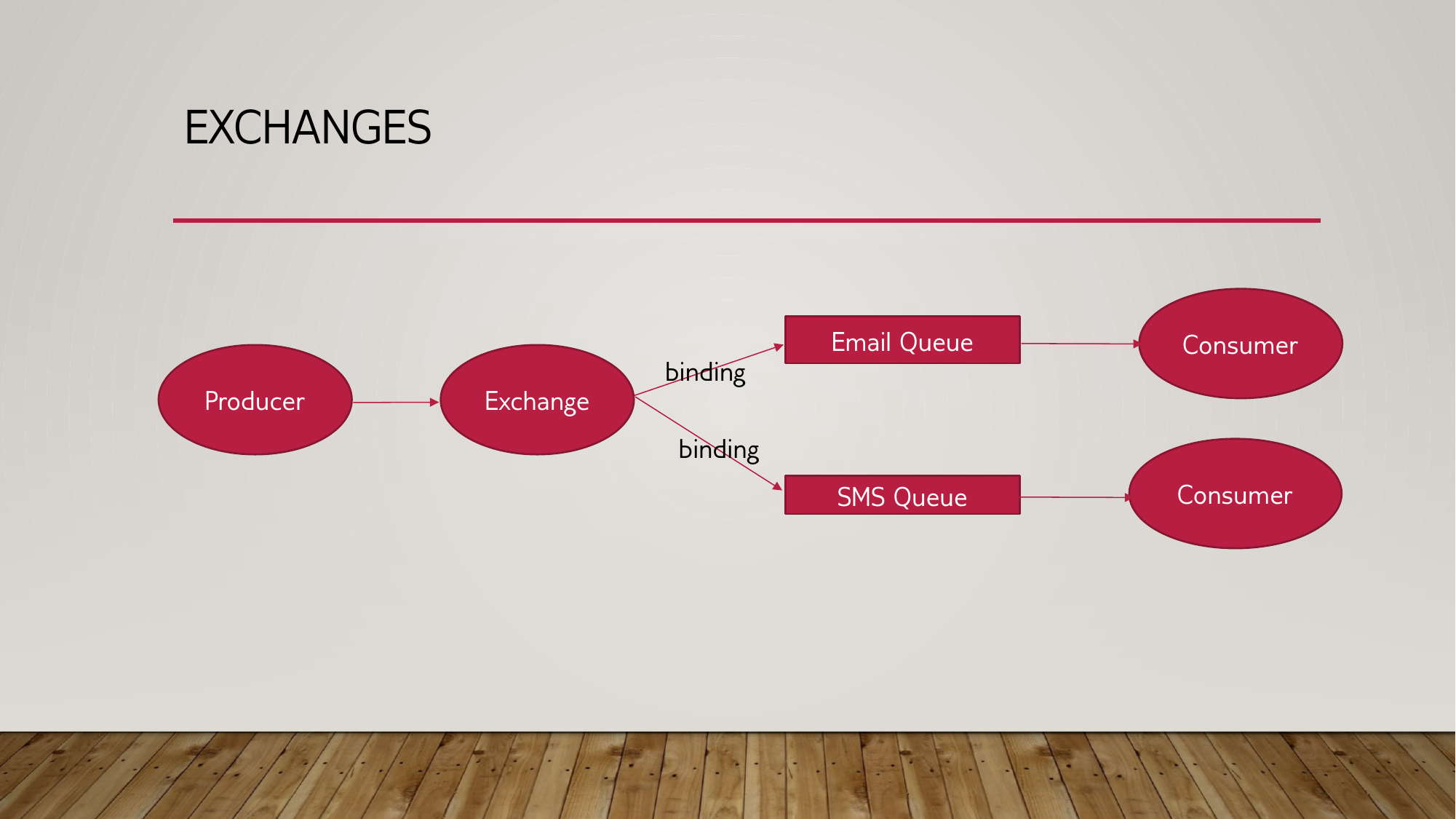

# Exchanges
Consumer
Email Queue
Producer
Exchange
binding
binding
Consumer
SMS Queue